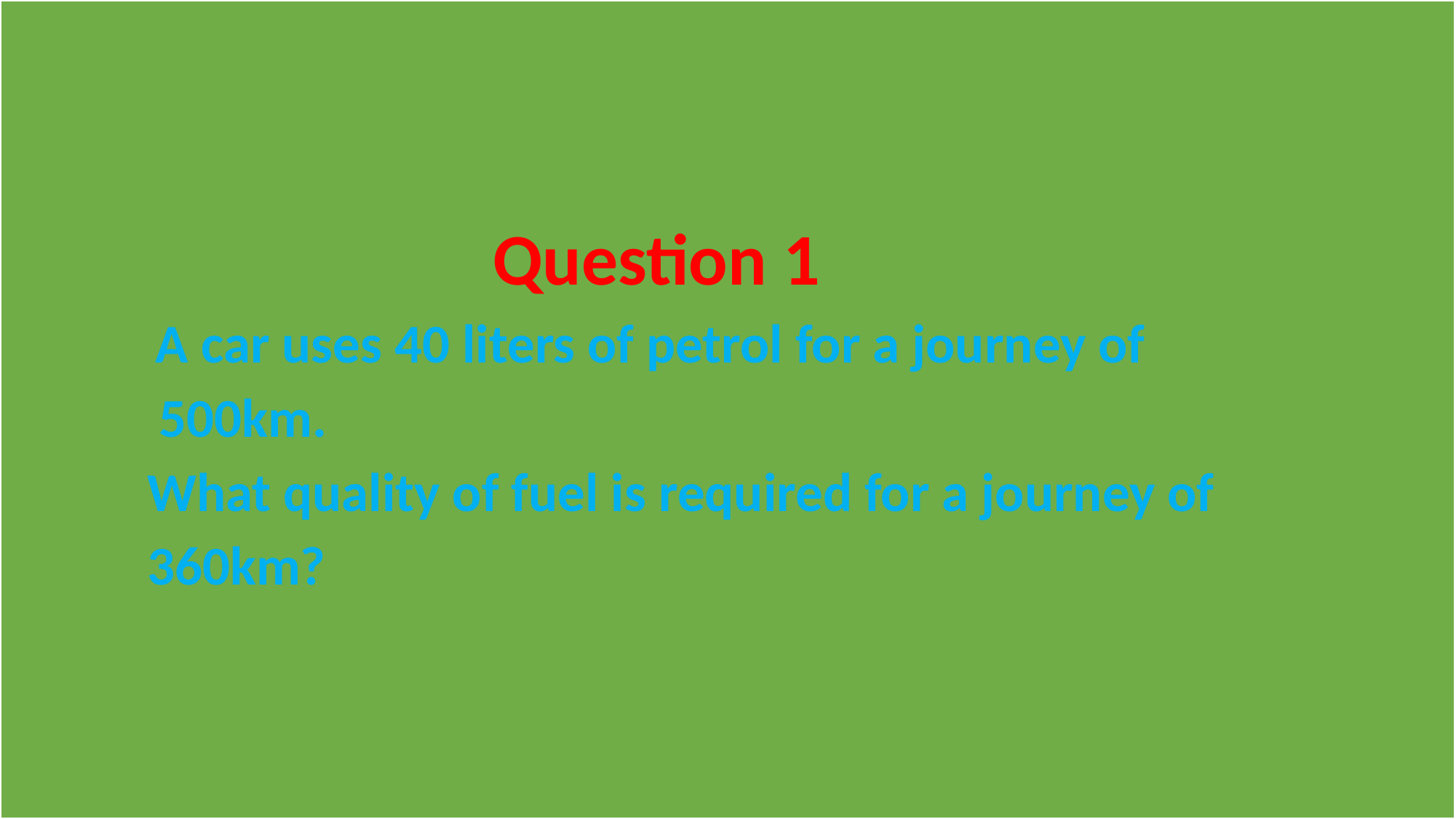

Question 1
               A car uses 40 liters of petrol for a journey of
            500km.
           What quality of fuel is required for a journey of
           360km?